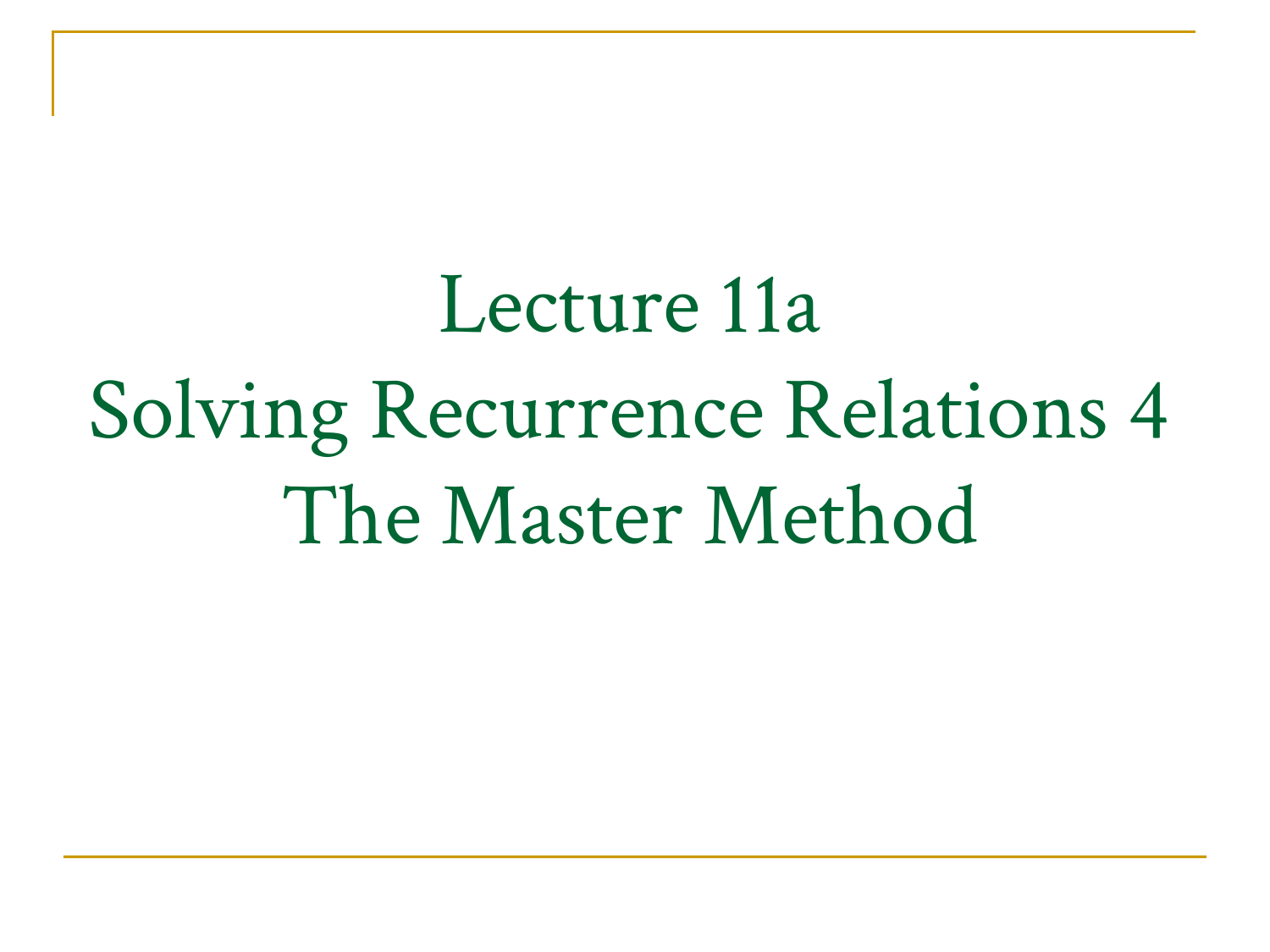

Lecture 11a
Solving Recurrence Relations 4
The Master Method